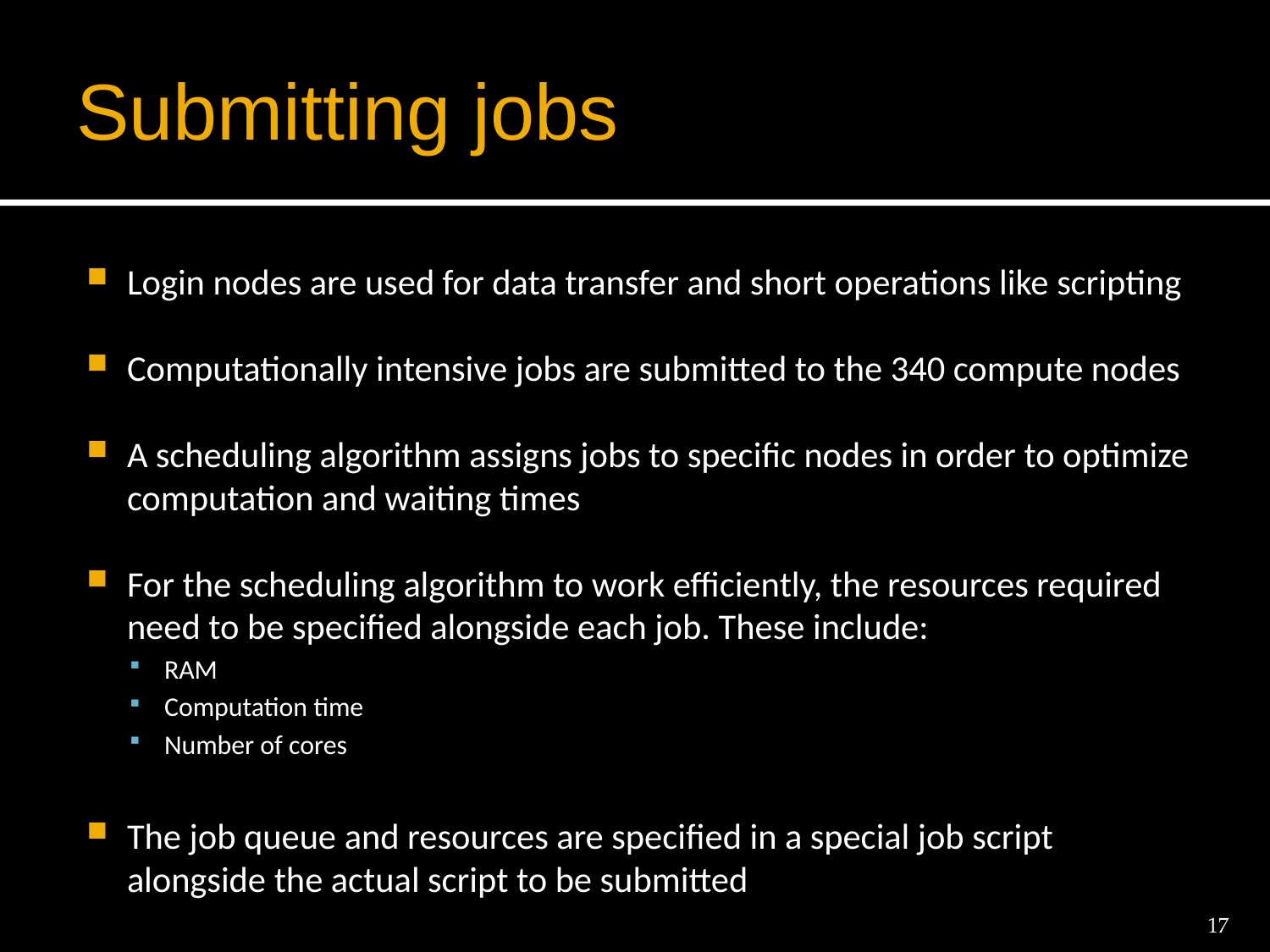

# Submitting jobs
Login nodes are used for data transfer and short operations like scripting

Computationally intensive jobs are submitted to the 340 compute nodes

A scheduling algorithm assigns jobs to specific nodes in order to optimize computation and waiting times

For the scheduling algorithm to work efficiently, the resources required need to be specified alongside each job. These include:
RAM
Computation time
Number of cores

The job queue and resources are specified in a special job script alongside the actual script to be submitted

17